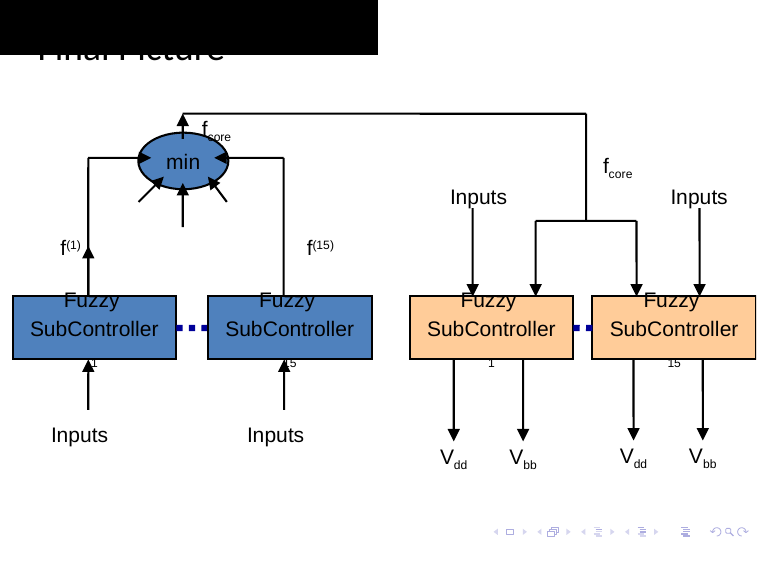

# Final Picture
fcore

min

f(15)
Fuzzy
SubController15

fcore
Inputs
Inputs

Fuzzy
SubController1
Fuzzy
SubController15

f(1)

Fuzzy
SubController1

Vdd
Vbb
Vdd
Vbb

Inputs

Inputs
118
Smruti R. Sarangi